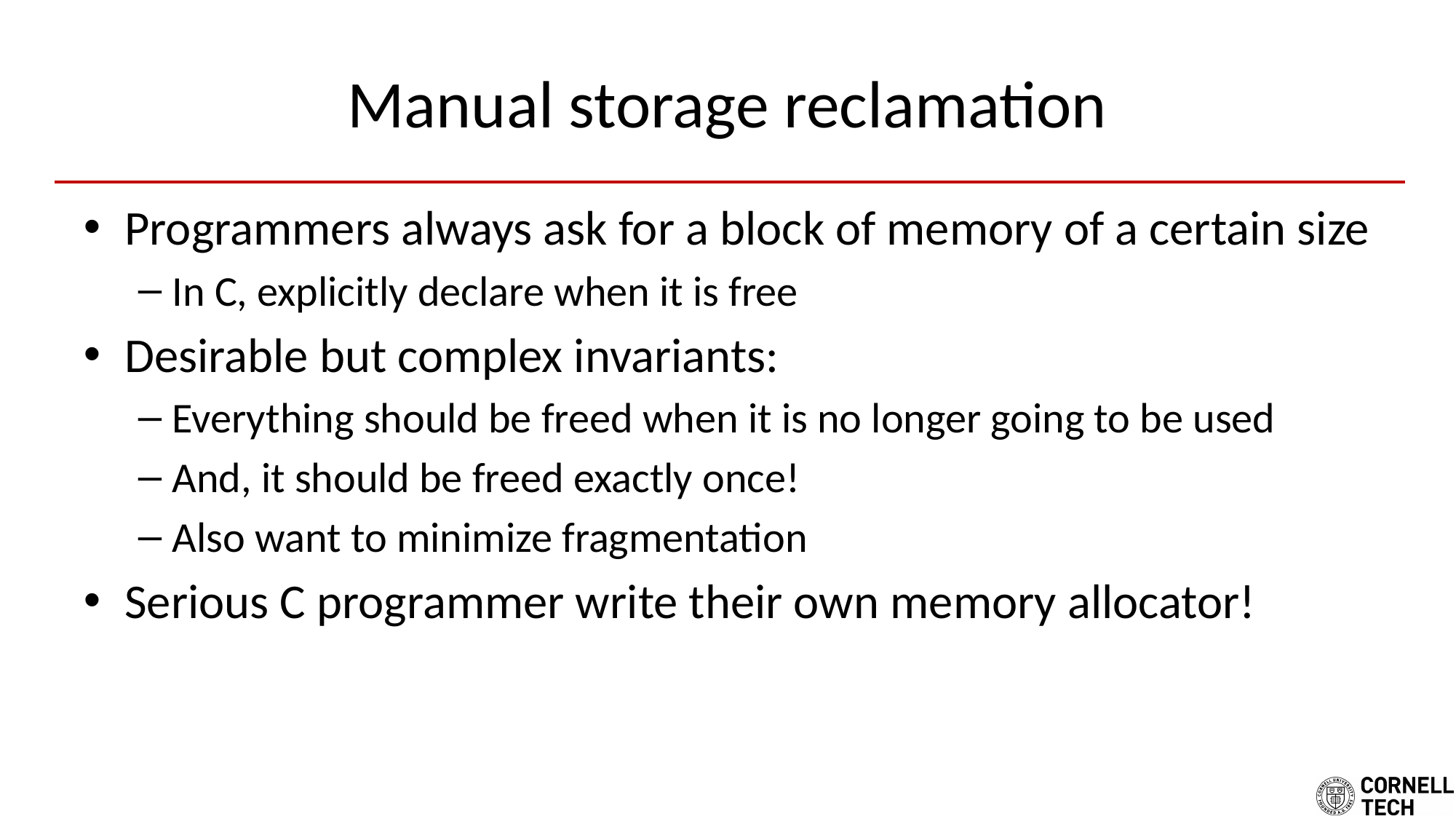

# Manual storage reclamation
Programmers always ask for a block of memory of a certain size
In C, explicitly declare when it is free
Desirable but complex invariants:
Everything should be freed when it is no longer going to be used
And, it should be freed exactly once!
Also want to minimize fragmentation
Serious C programmer write their own memory allocator!